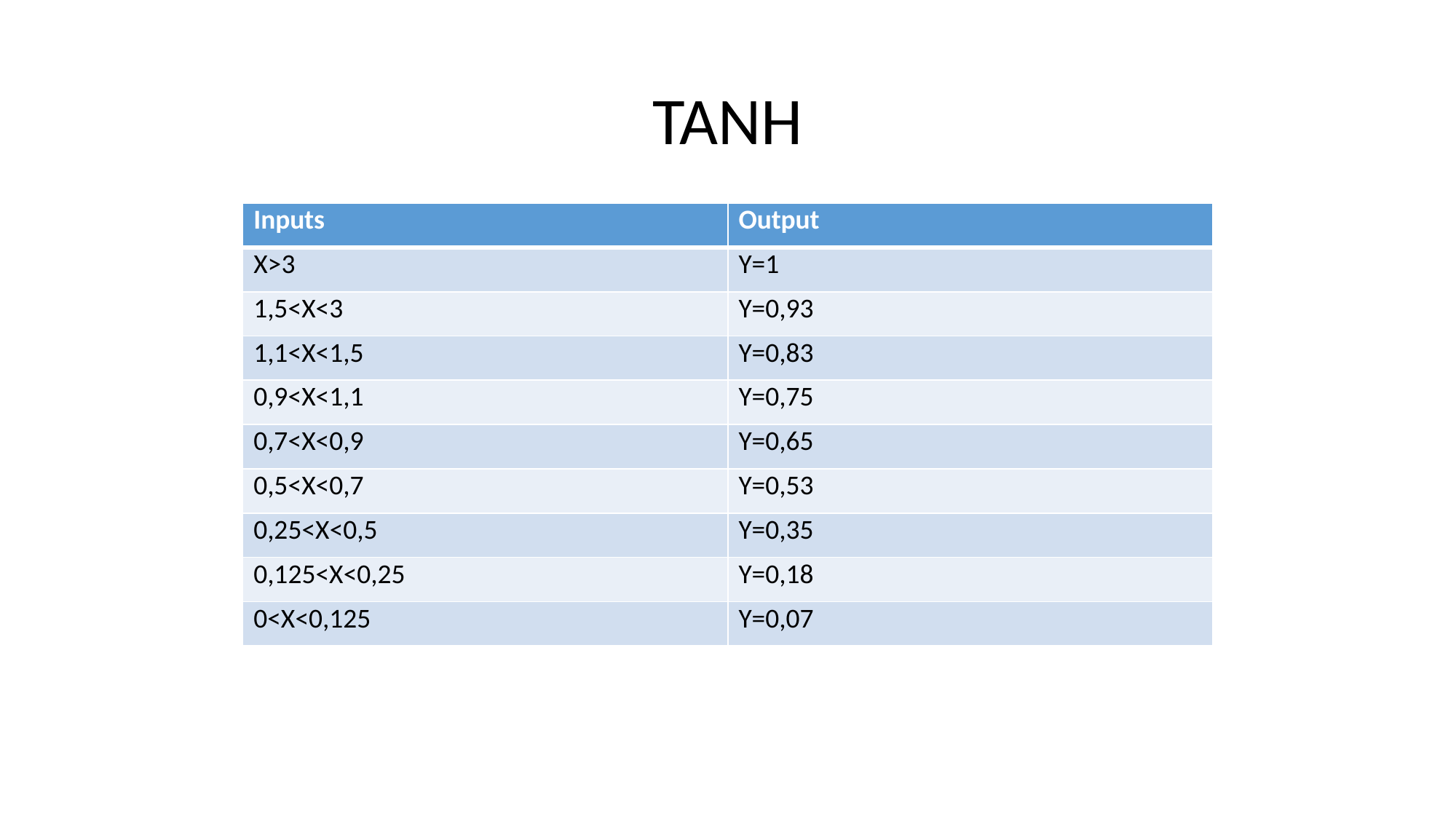

# ΤΑΝΗ
| Inputs | Output |
| --- | --- |
| X>3 | Y=1 |
| 1,5<X<3 | Y=0,93 |
| 1,1<X<1,5 | Y=0,83 |
| 0,9<X<1,1 | Y=0,75 |
| 0,7<X<0,9 | Y=0,65 |
| 0,5<X<0,7 | Y=0,53 |
| 0,25<X<0,5 | Y=0,35 |
| 0,125<X<0,25 | Y=0,18 |
| 0<X<0,125 | Y=0,07 |